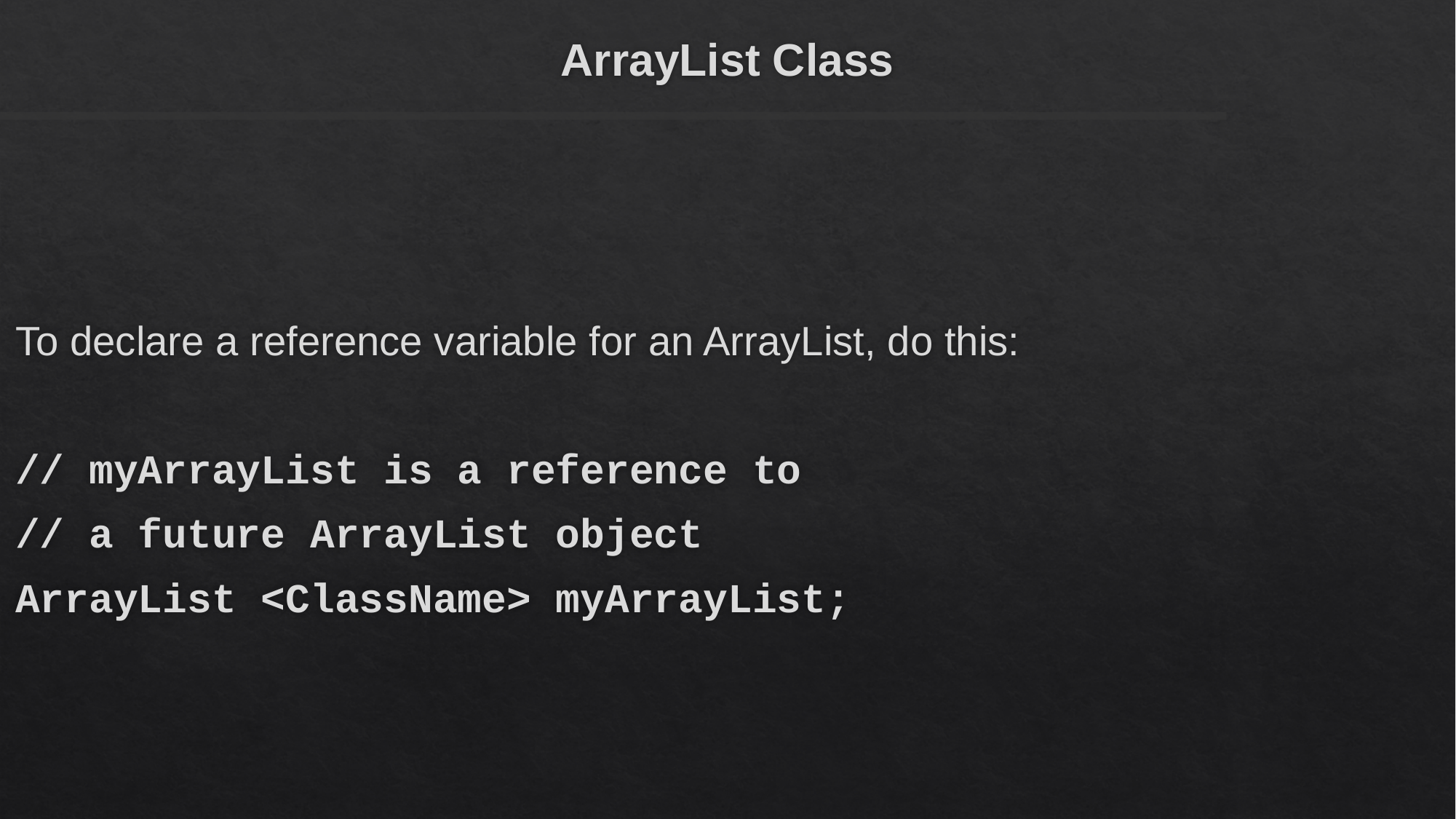

# ArrayList Class
To declare a reference variable for an ArrayList, do this:

// myArrayList is a reference to
// a future ArrayList object
ArrayList <ClassName> myArrayList;